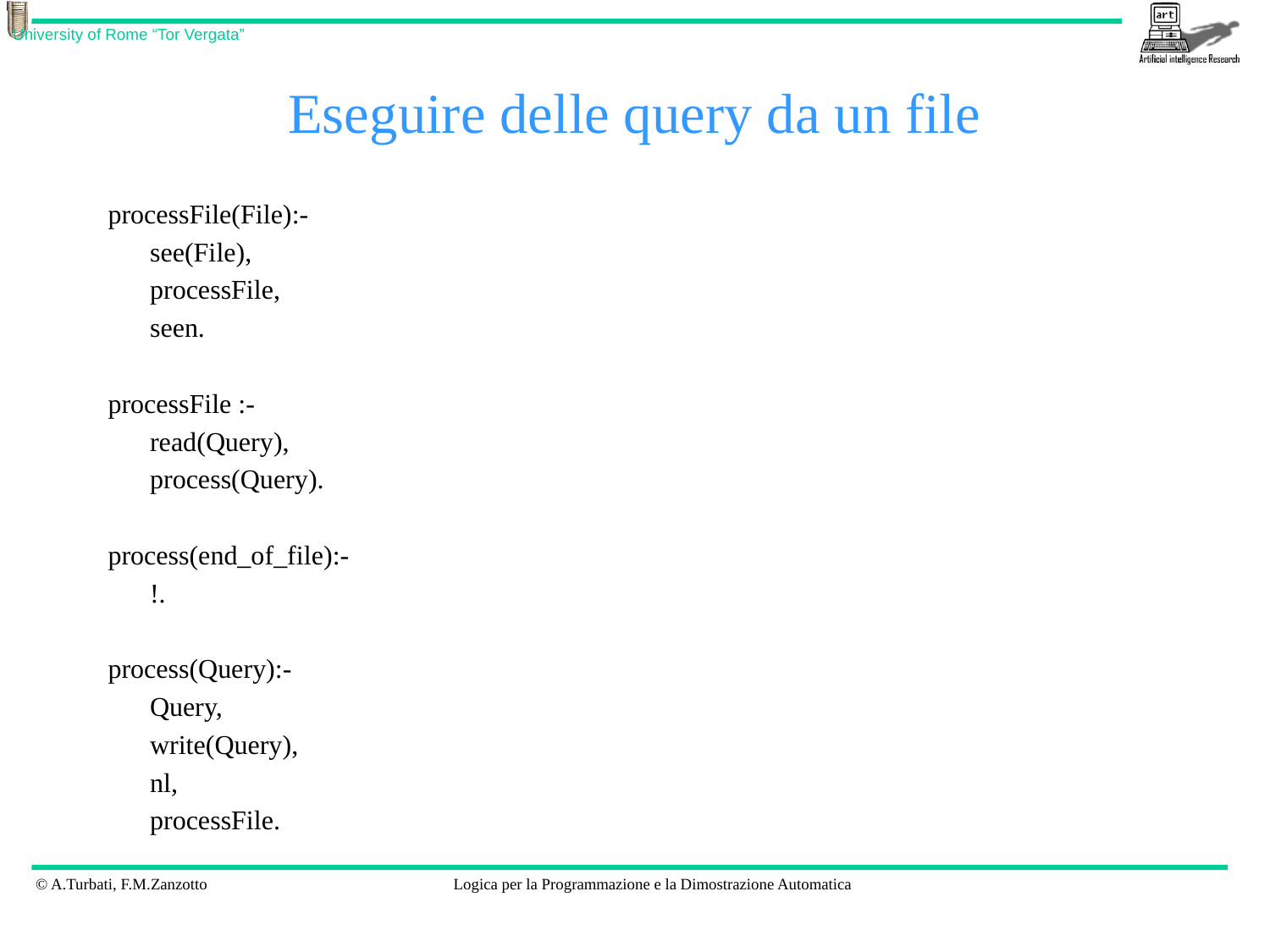

# Eseguire delle query da un file
processFile(File):-
	see(File),
	processFile,
	seen.

processFile :-
	read(Query),
	process(Query).

process(end_of_file):-
	!.

process(Query):-
	Query,
	write(Query),
	nl,
	processFile.